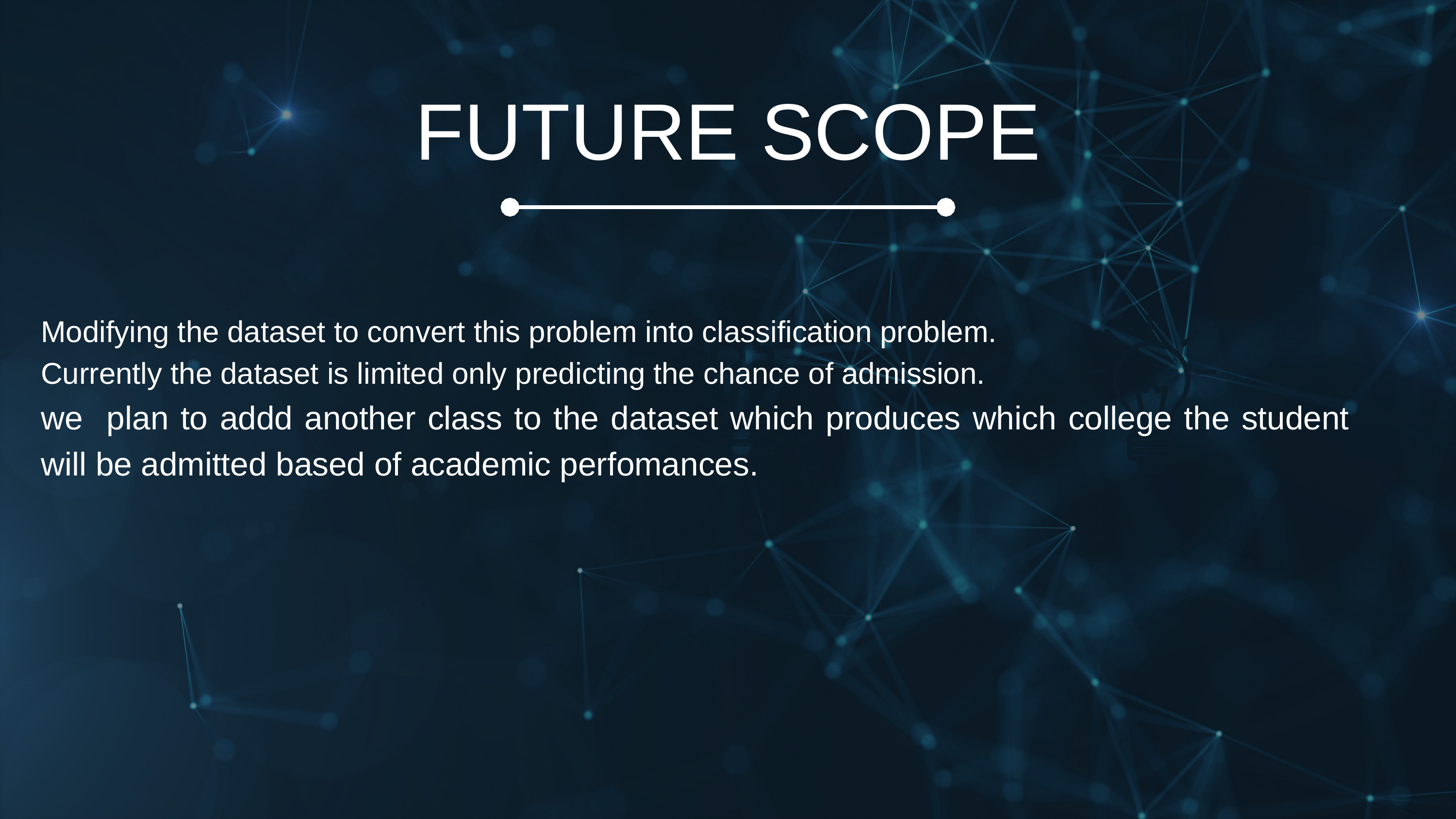

FUTURE SCOPE

Modifying the dataset to convert this problem into classification problem.
Currently the dataset is limited only predicting the chance of admission.
we  plan to addd another class to the dataset which produces which college the student will be admitted based of academic perfomances.